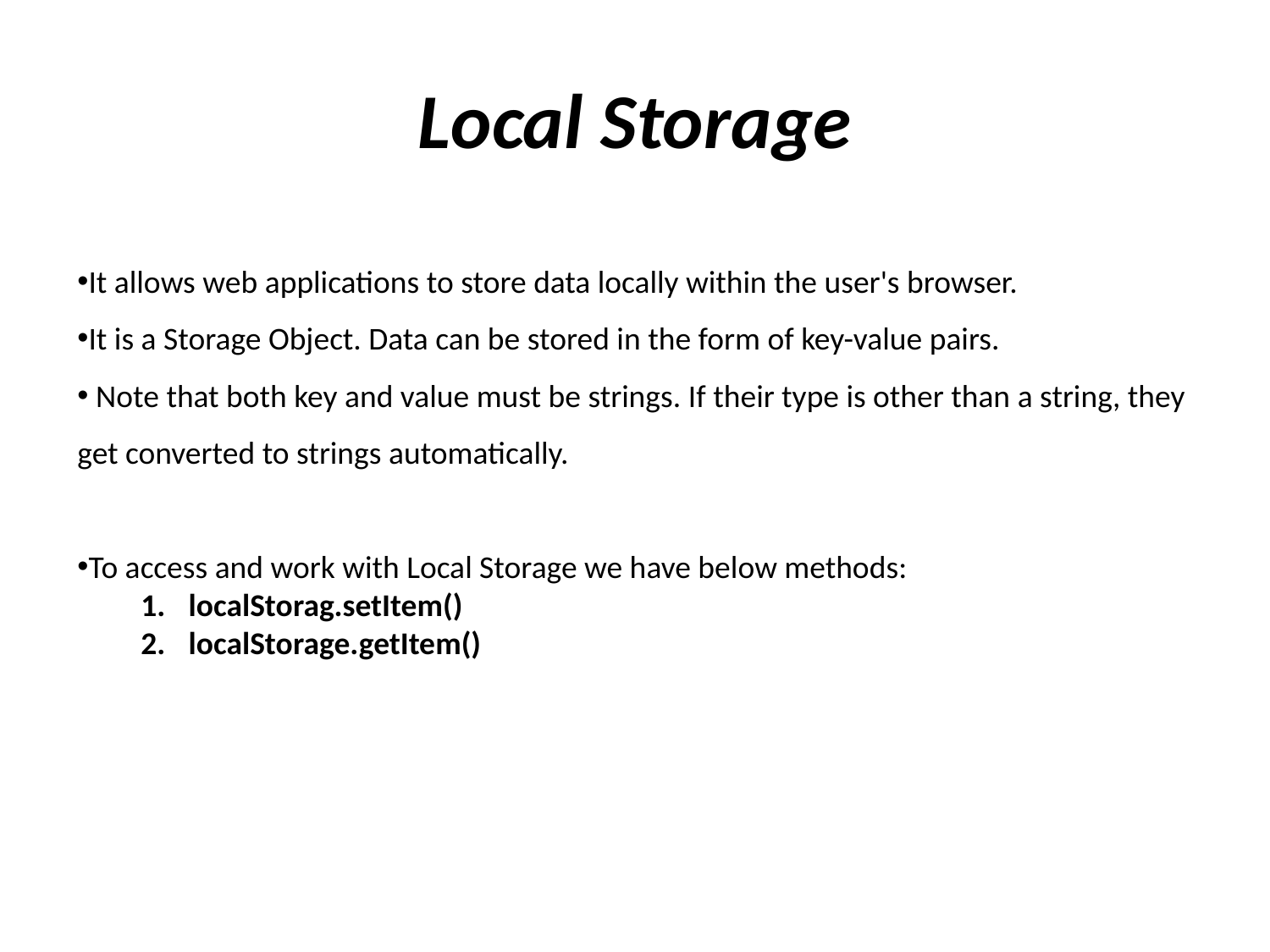

# Local Storage
It allows web applications to store data locally within the user's browser.
It is a Storage Object. Data can be stored in the form of key-value pairs.
 Note that both key and value must be strings. If their type is other than a string, they get converted to strings automatically.

To access and work with Local Storage we have below methods:
localStorag.setItem()
localStorage.getItem()